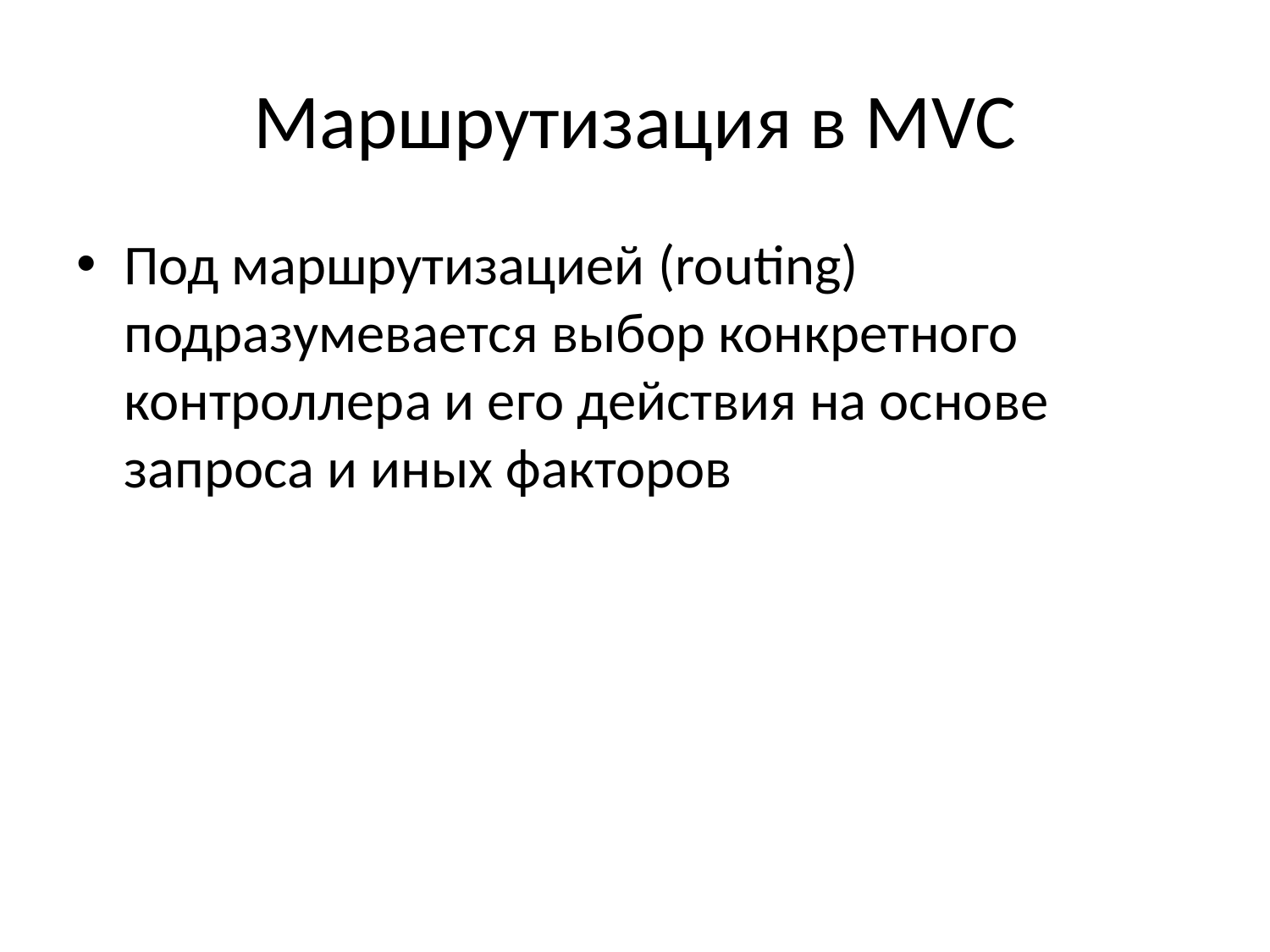

# Маршрутизация в MVC
Под маршрутизацией (routing) подразумевается выбор конкретного контроллера и его действия на основе запроса и иных факторов